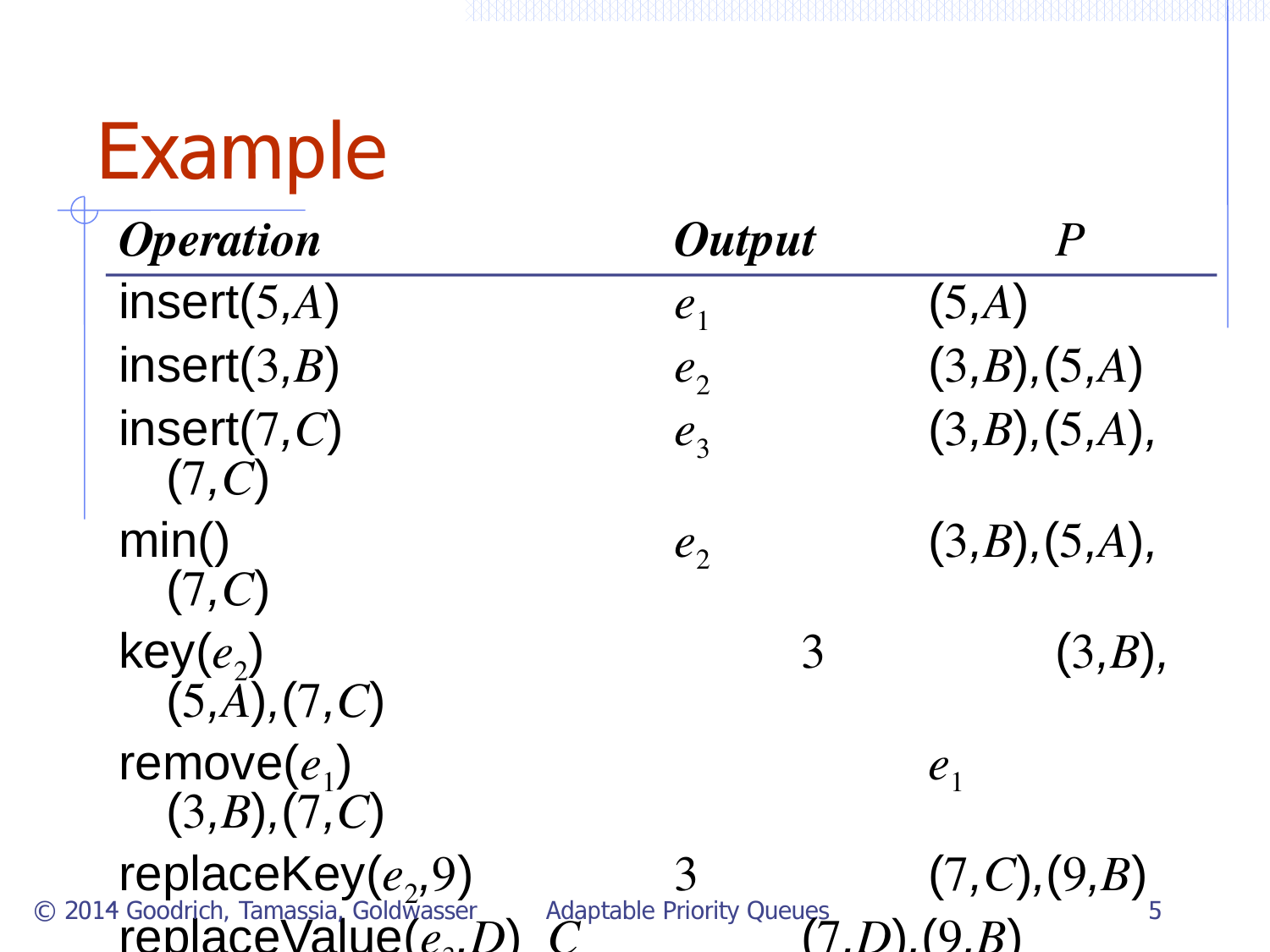

# Example
Operation			Output		P
insert(5,A)			e1		(5,A)
insert(3,B)			e2		(3,B),(5,A)
insert(7,C)			e3		(3,B),(5,A),(7,C)
min()				e2		(3,B),(5,A),(7,C)
key(e2)					3		(3,B),(5,A),(7,C)
remove(e1)					e1		(3,B),(7,C)
replaceKey(e2,9)		3		(7,C),(9,B)
replaceValue(e3,D)	C		(7,D),(9,B)
remove(e2)					e2		(7,D)

© 2014 Goodrich, Tamassia, Goldwasser
Adaptable Priority Queues
5